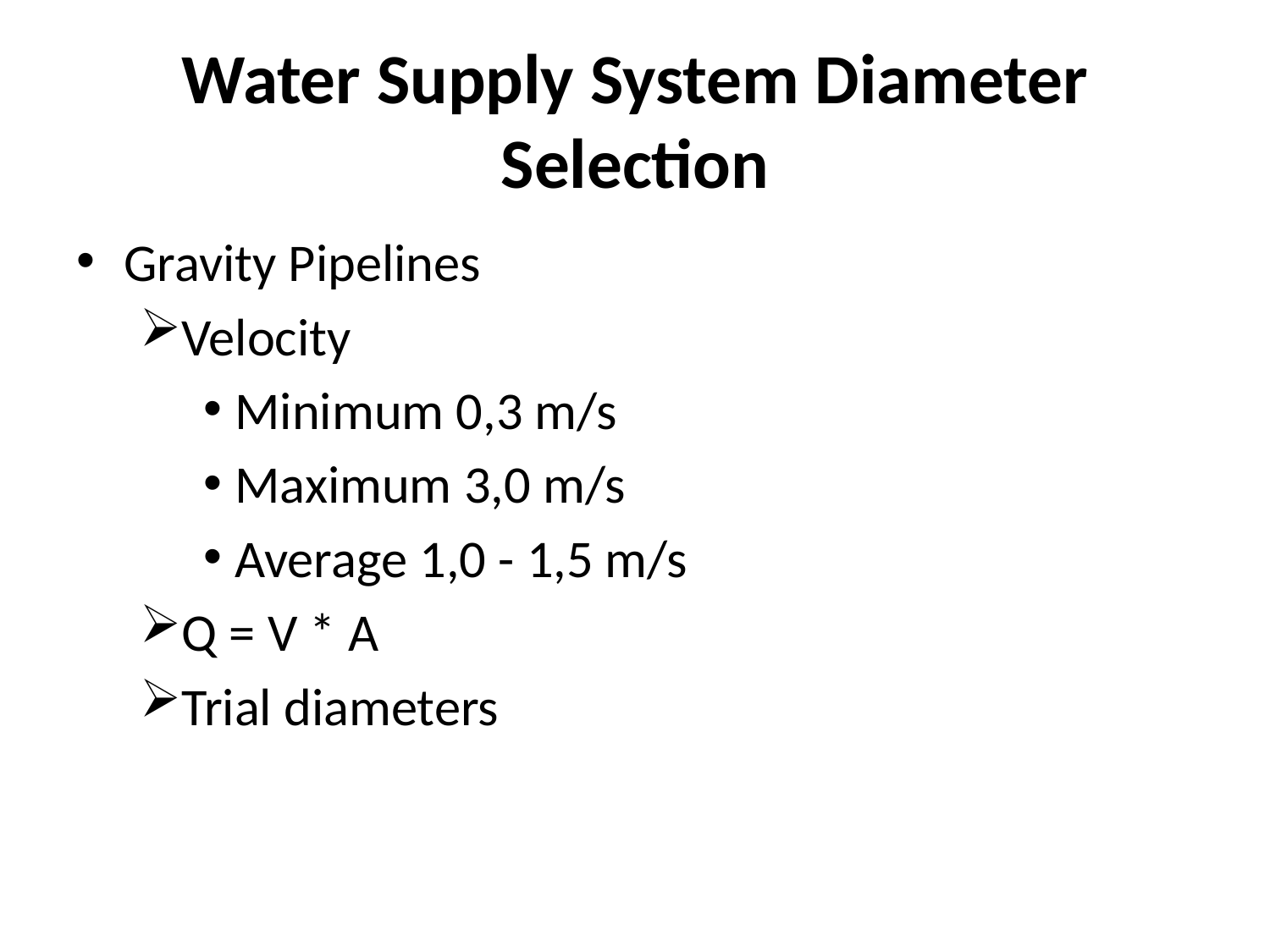

# Water Supply System Diameter Selection
Gravity Pipelines
Velocity
Minimum 0,3 m/s
Maximum 3,0 m/s
Average 1,0 - 1,5 m/s
Q = V * A
Trial diameters